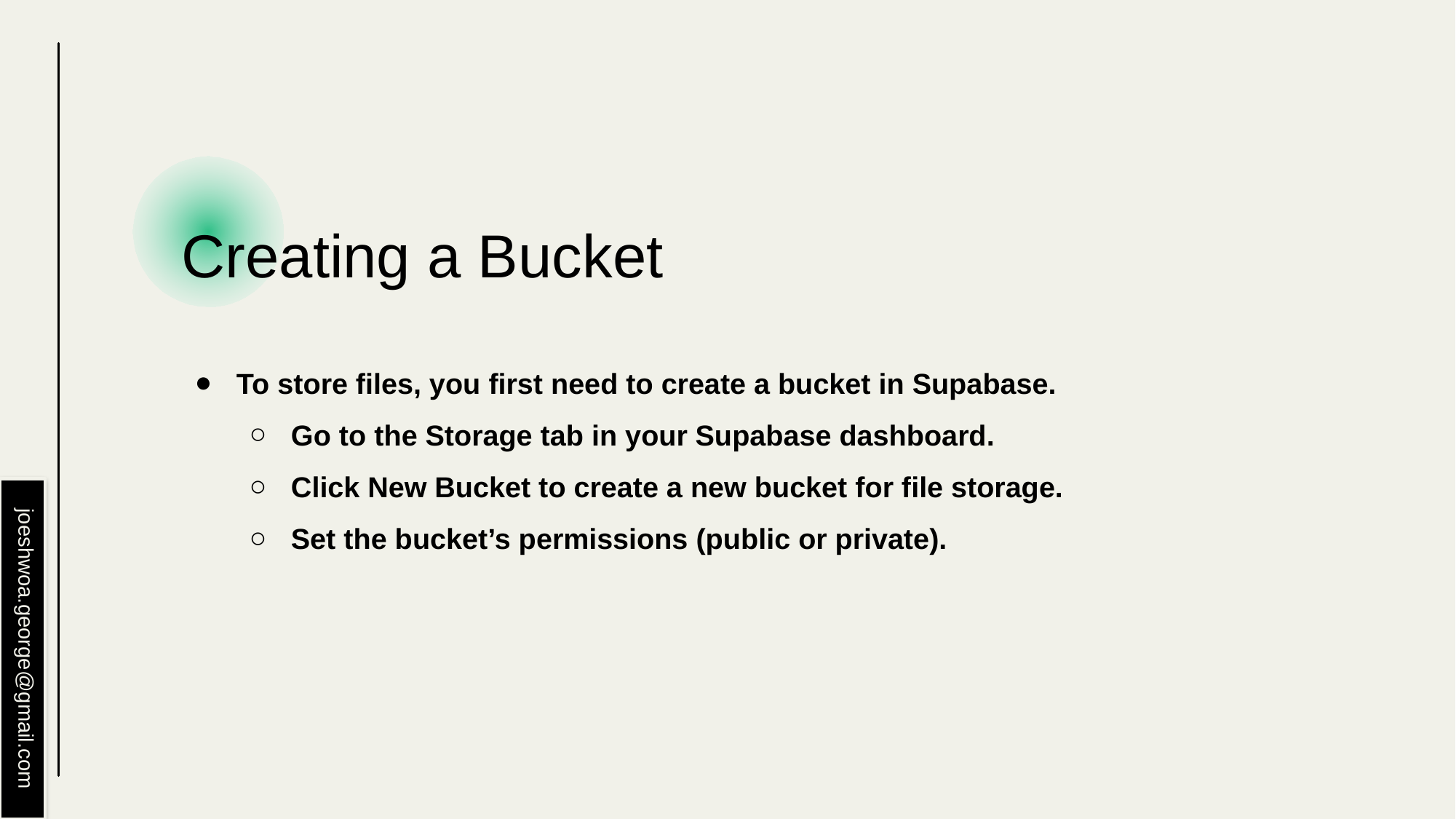

# Creating a Bucket
To store files, you first need to create a bucket in Supabase.
Go to the Storage tab in your Supabase dashboard.
Click New Bucket to create a new bucket for file storage.
Set the bucket’s permissions (public or private).
joeshwoa.george@gmail.com